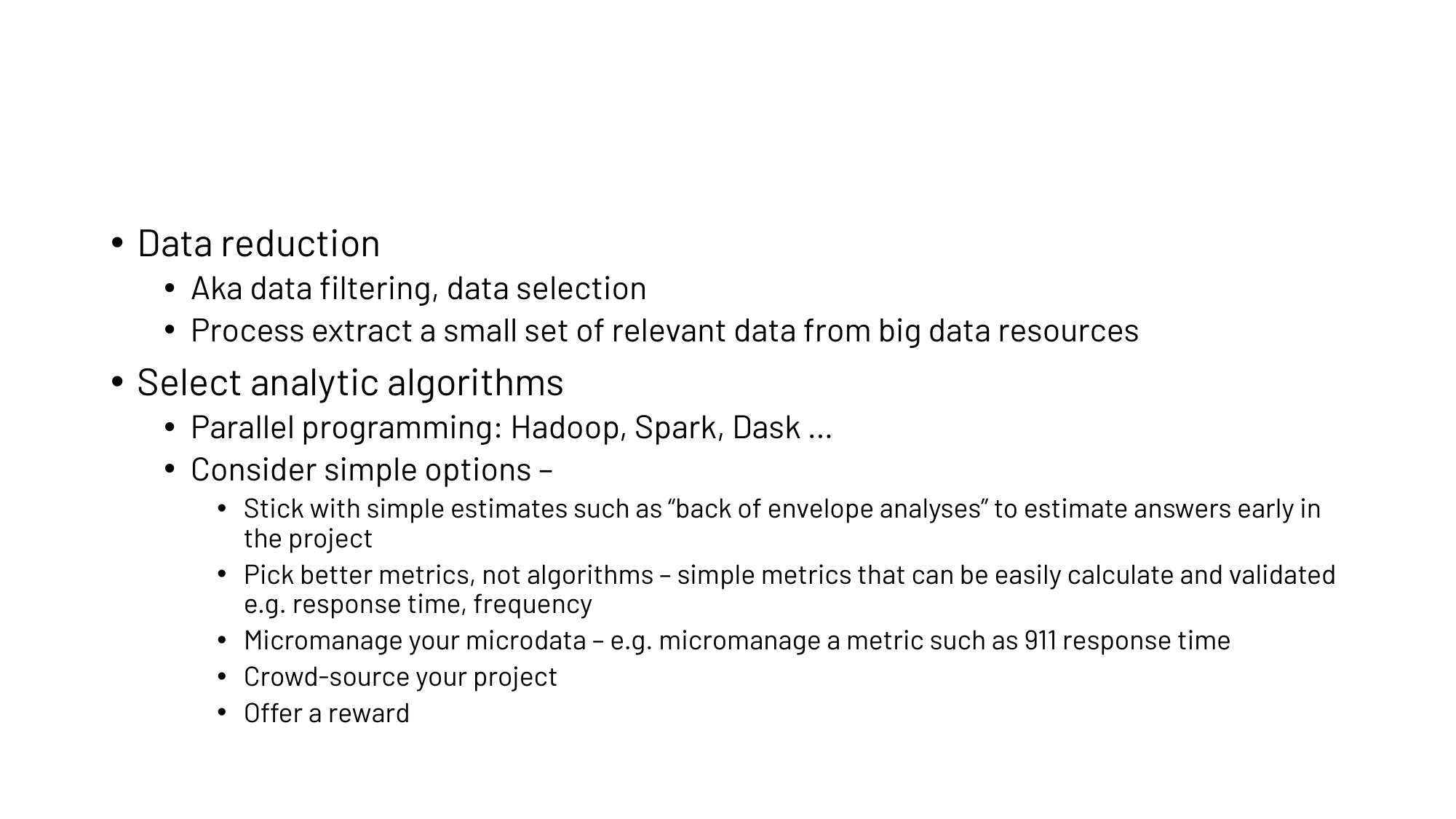

#
Data reduction
Aka data filtering, data selection
Process extract a small set of relevant data from big data resources
Select analytic algorithms
Parallel programming: Hadoop, Spark, Dask …
Consider simple options –
Stick with simple estimates such as “back of envelope analyses” to estimate answers early in the project
Pick better metrics, not algorithms – simple metrics that can be easily calculate and validated e.g. response time, frequency
Micromanage your microdata – e.g. micromanage a metric such as 911 response time
Crowd-source your project
Offer a reward